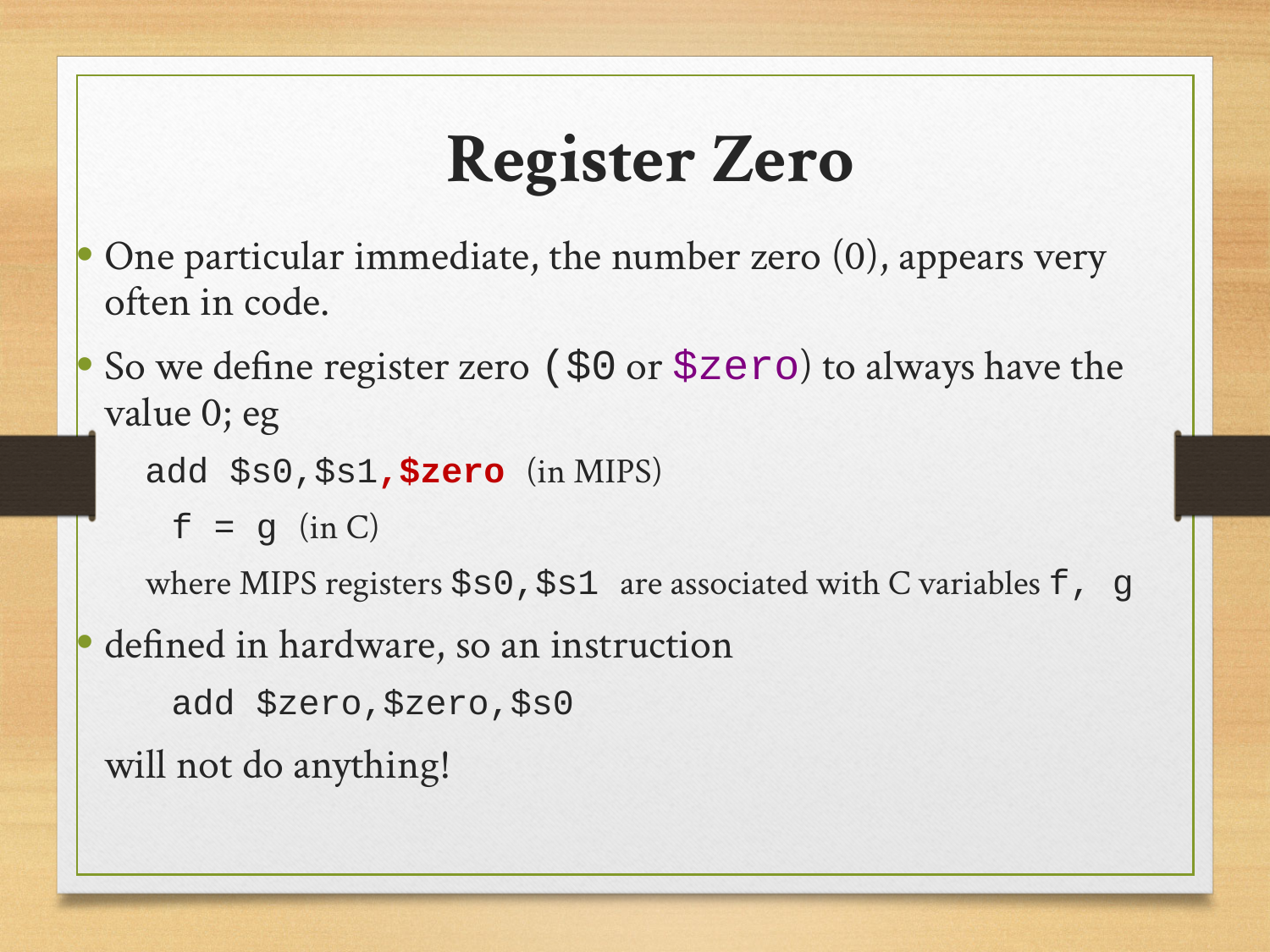

Register Zero
One particular immediate, the number zero (0), appears very often in code.
So we define register zero ($0 or $zero) to always have the value 0; eg
add $s0,$s1,$zero (in MIPS)
	f = g (in C)
where MIPS registers $s0,$s1 are associated with C variables f, g
defined in hardware, so an instruction
	add $zero,$zero,$s0
	will not do anything!